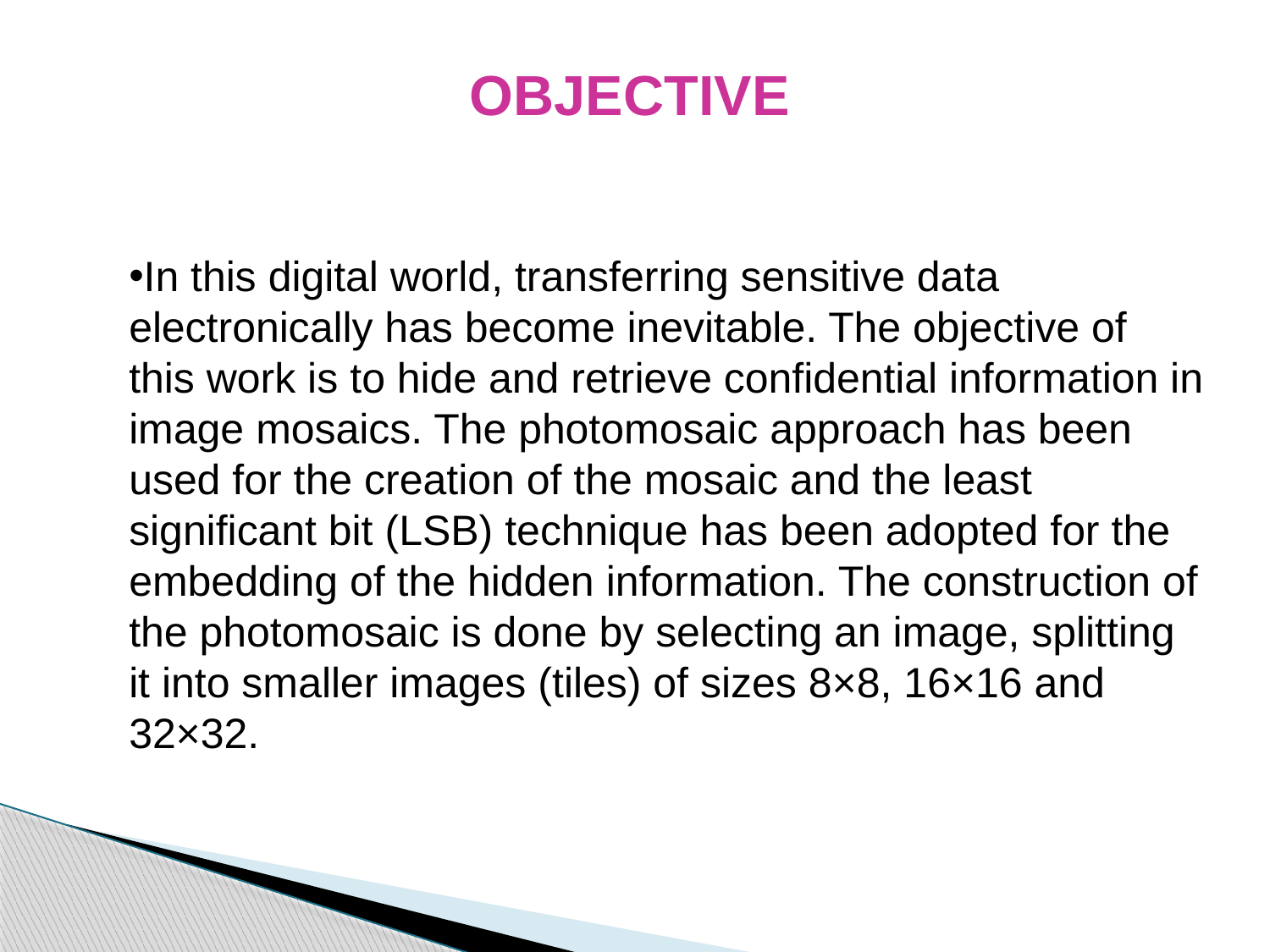

OBJECTIVE
In this digital world, transferring sensitive data electronically has become inevitable. The objective of this work is to hide and retrieve confidential information in image mosaics. The photomosaic approach has been used for the creation of the mosaic and the least significant bit (LSB) technique has been adopted for the embedding of the hidden information. The construction of the photomosaic is done by selecting an image, splitting it into smaller images (tiles) of sizes 8×8, 16×16 and 32×32.